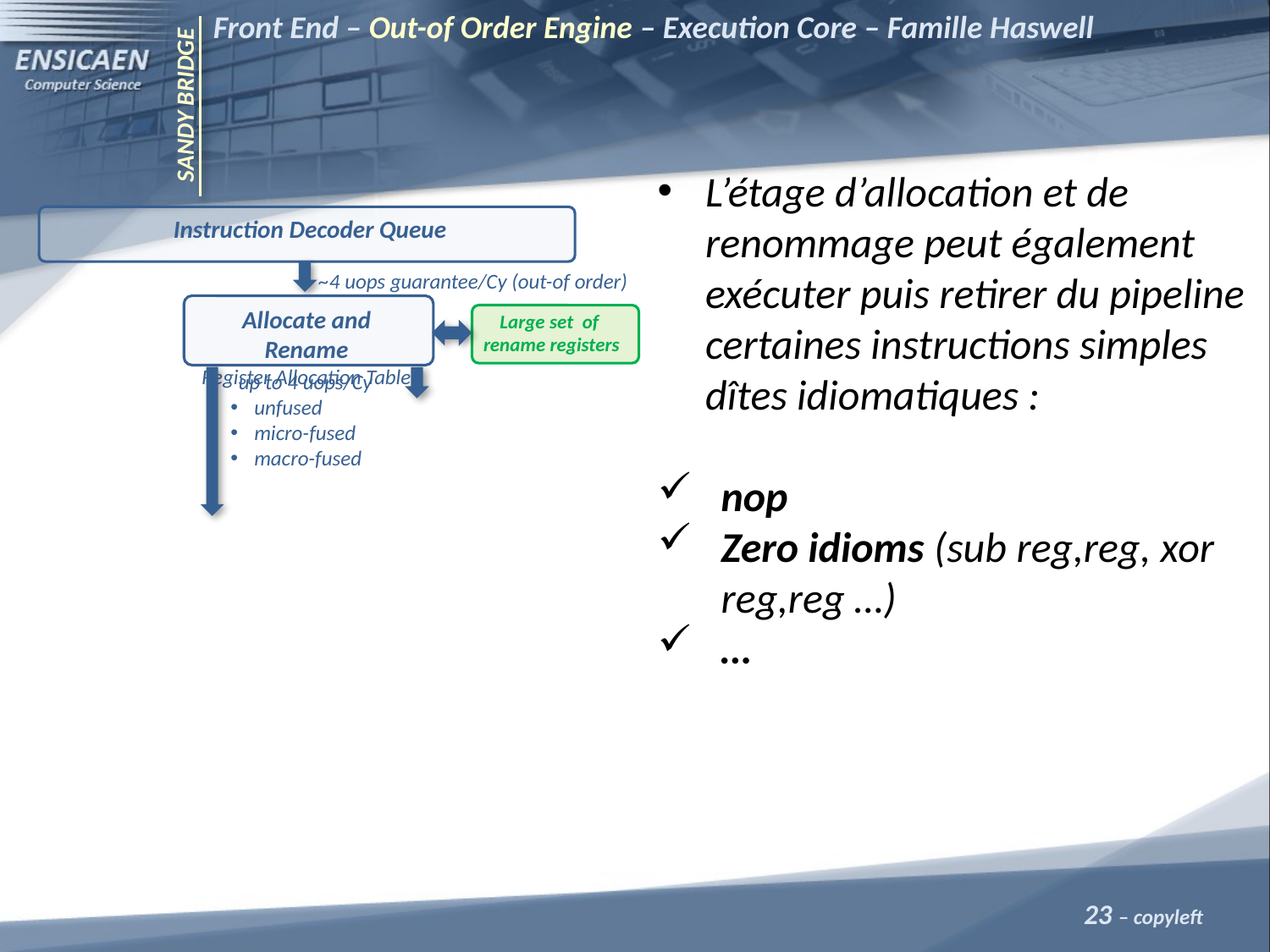

Front End – Out-of Order Engine – Execution Core – Famille Haswell
SANDY BRIDGE
L’étage d’allocation et de renommage peut également exécuter puis retirer du pipeline certaines instructions simples dîtes idiomatiques :

nop
Zero idioms (sub reg,reg, xor reg,reg …)
…

Instruction Decoder Queue

~4 uops guarantee/Cy (out-of order)

Allocate and Rename
Register Allocation Table
Large set  of
 rename registers

up to 4 uops/Cy
unfused
micro-fused
macro-fused

23 – copyleft